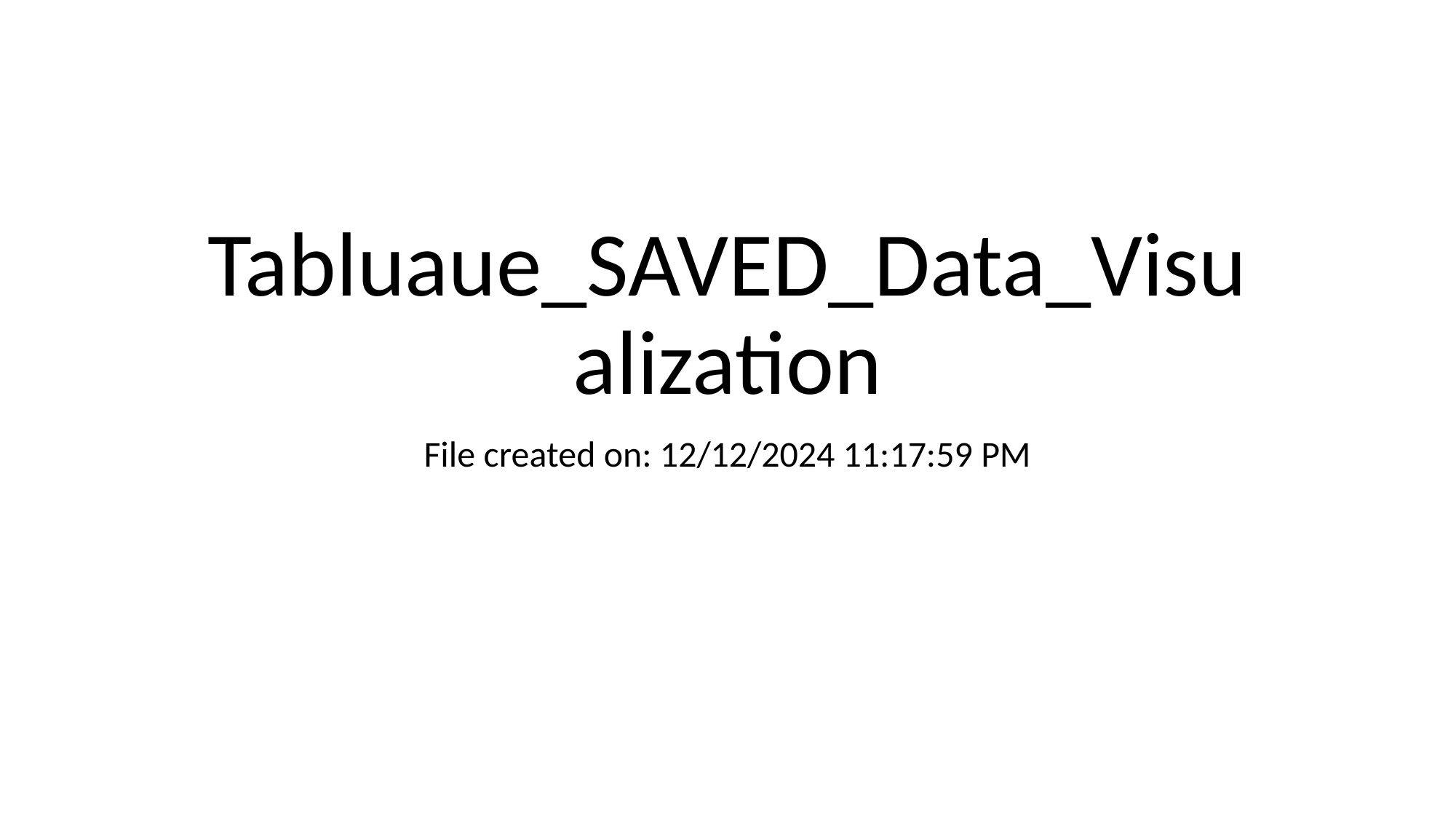

# Tabluaue_SAVED_Data_Visualization
File created on: 12/12/2024 11:17:59 PM